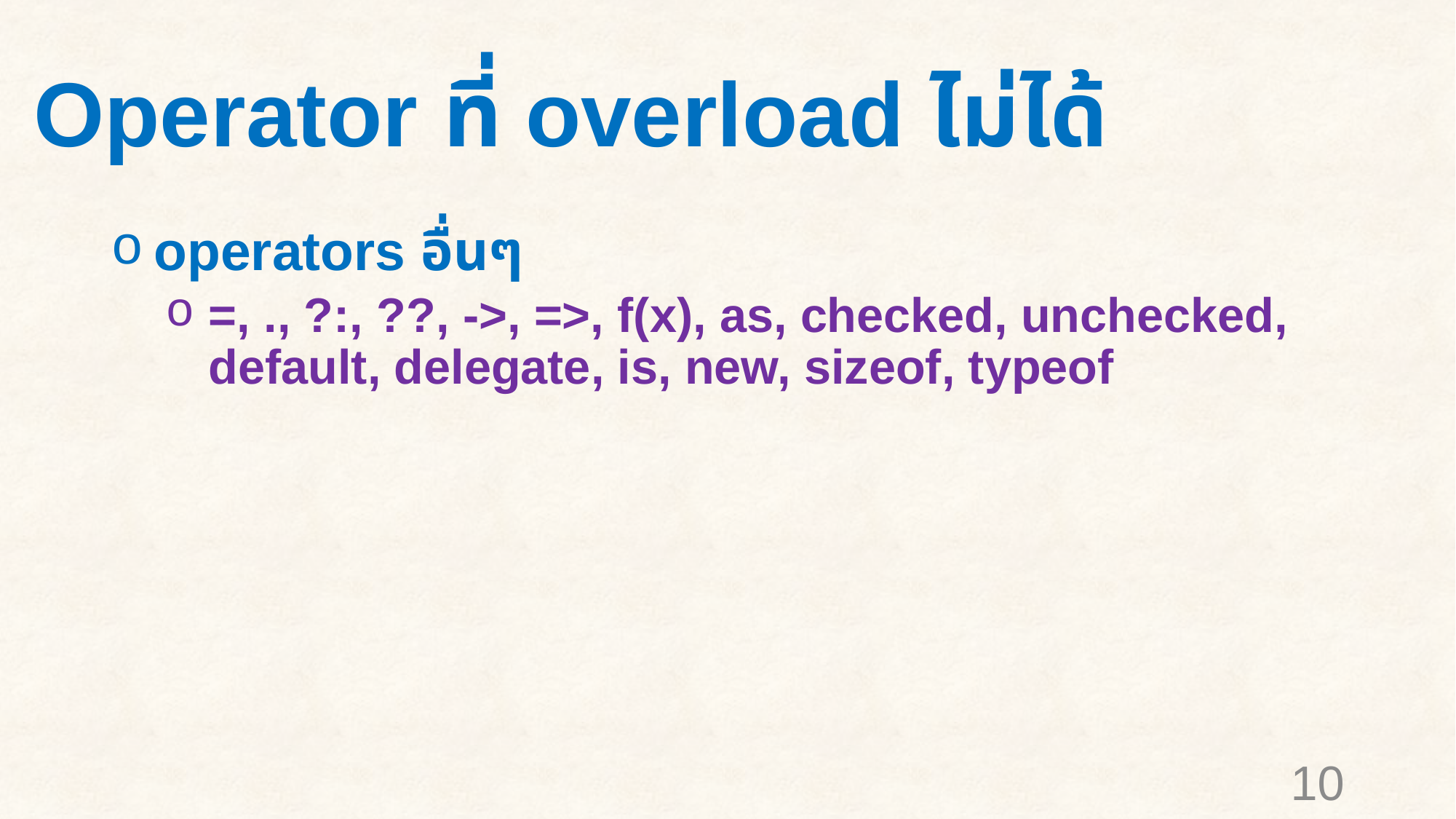

# Operator ที่ overload ไม่ได้
operators อื่นๆ
=, ., ?:, ??, ->, =>, f(x), as, checked, unchecked, default, delegate, is, new, sizeof, typeof

10